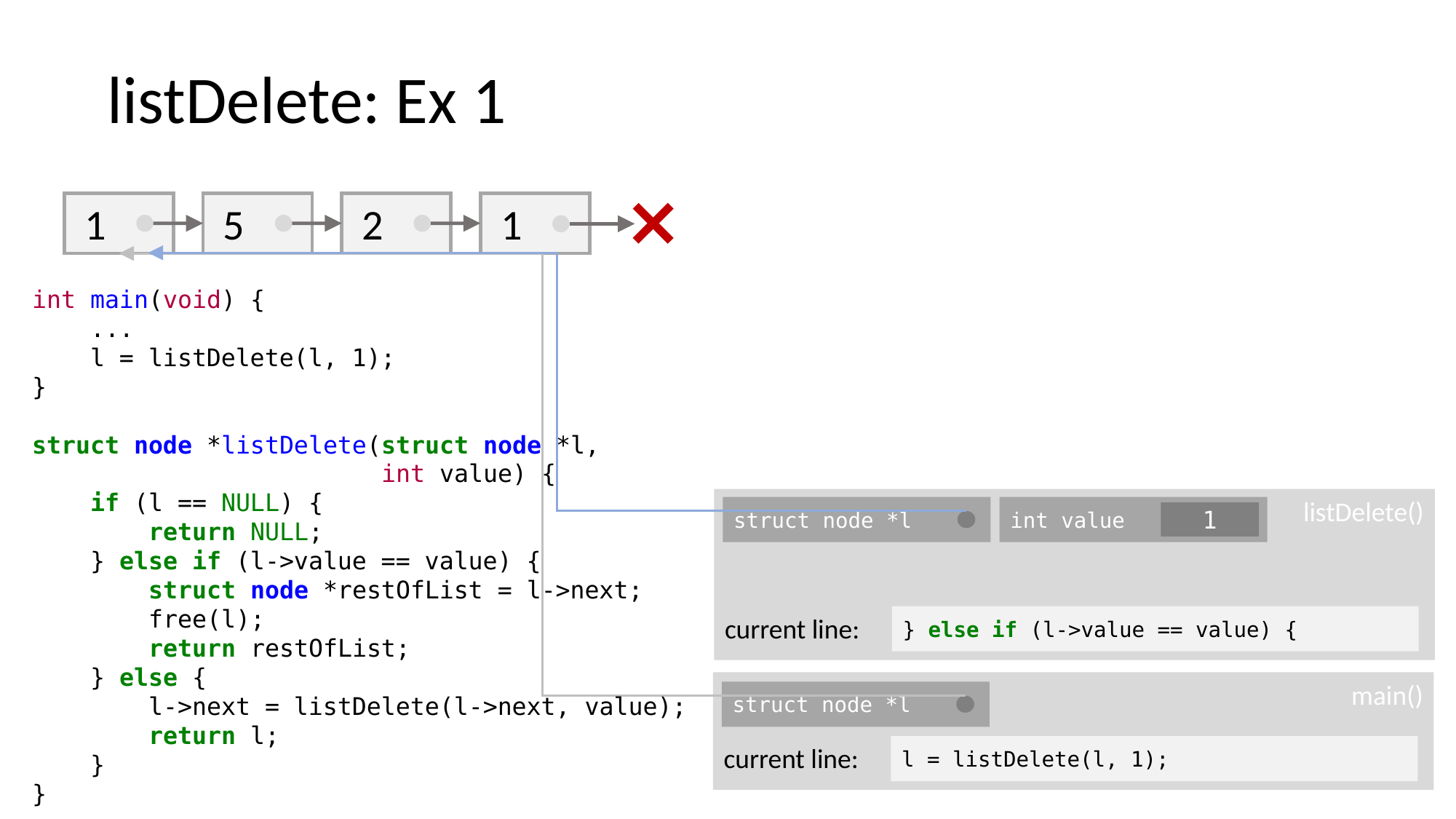

listDelete: Ex 1
 5

 2

 1

 1

int main(void) {
    ...
    l = listDelete(l, 1);
}

struct node *listDelete(struct node *l,
                        int value) {
    if (l == NULL) {
        return NULL;
    } else if (l->value == value) {
        struct node *restOfList = l->next;
        free(l);
        return restOfList;
    } else {
        l->next = listDelete(l->next, value);
        return l;
    }
}
listDelete()
current line:
} else if (l->value == value) {
int value
struct node *l
1

main()
struct node *l

current line:
l = listDelete(l, 1);